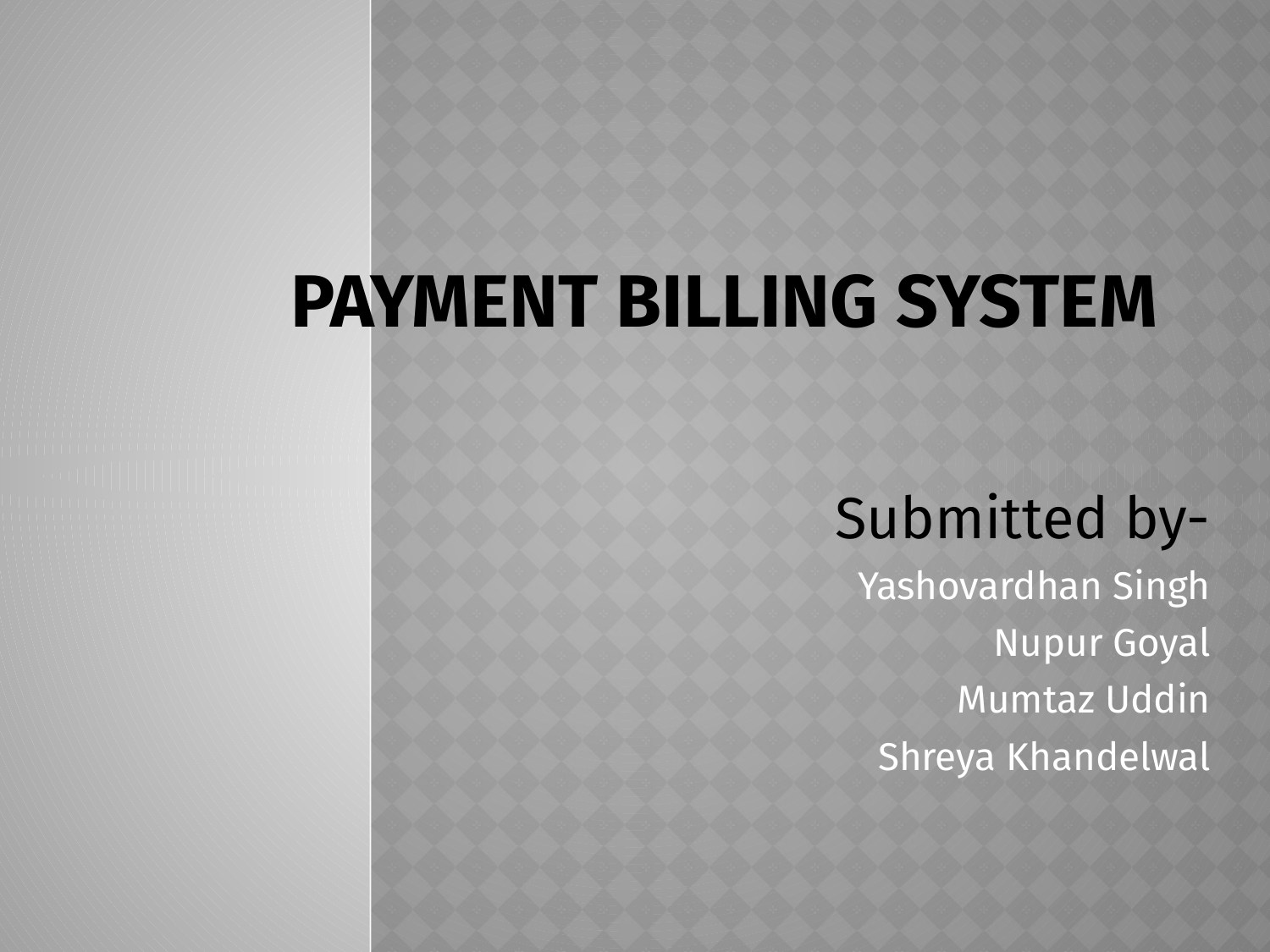

# Payment Billing System
                                                                                  Submitted by-
Yashovardhan Singh
Nupur Goyal
Mumtaz Uddin
Shreya Khandelwal